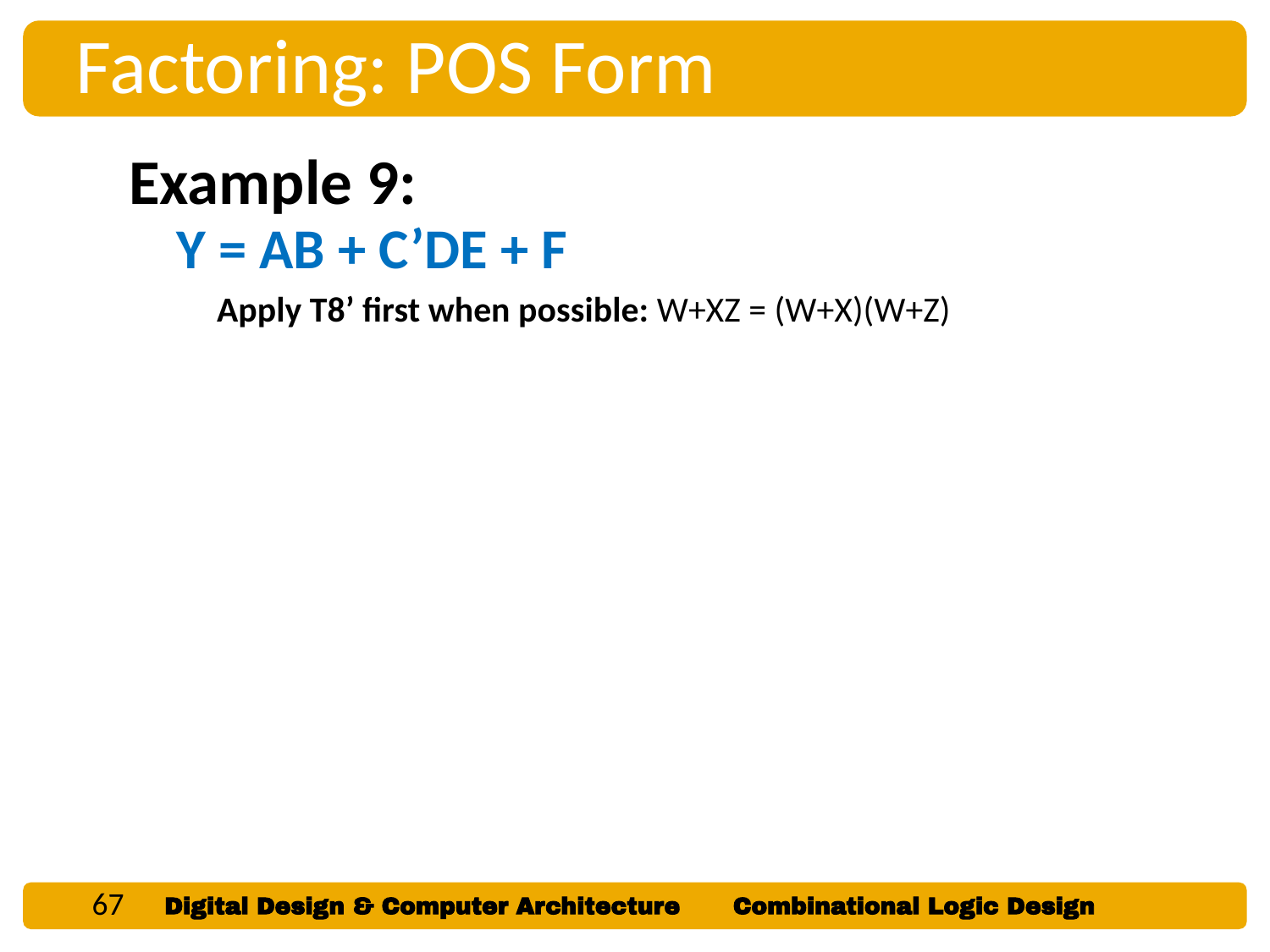

Factoring: POS Form
Example 9:
Y = AB + C’DE + F
     Apply T8’ first when possible: W+XZ = (W+X)(W+Z)
     Make: W = AB, X = C’, Z = DE and rewrite equation
          Y	= (W+XZ) + F		   substitution W = AB, X = C’, Z = DE
 	= (W+X)(W+Z) + F 	  		T8’: Distributivity
   	= (AB+C’)(AB+DE)+F   			substitution
	= (A+C’)(B+C’)(AB+D)(AB+E)+F		T8’: Distributivity
	= (A+C’)(B+C’)(A+D)(B+D)(A+E)(B+E)+F	T8’: Distributivity
	= (A+C’+F)(B+C’+F)(A+D+F)(B+D+F)(A+E+F)(B+E+F)   T8’: Distr.

67